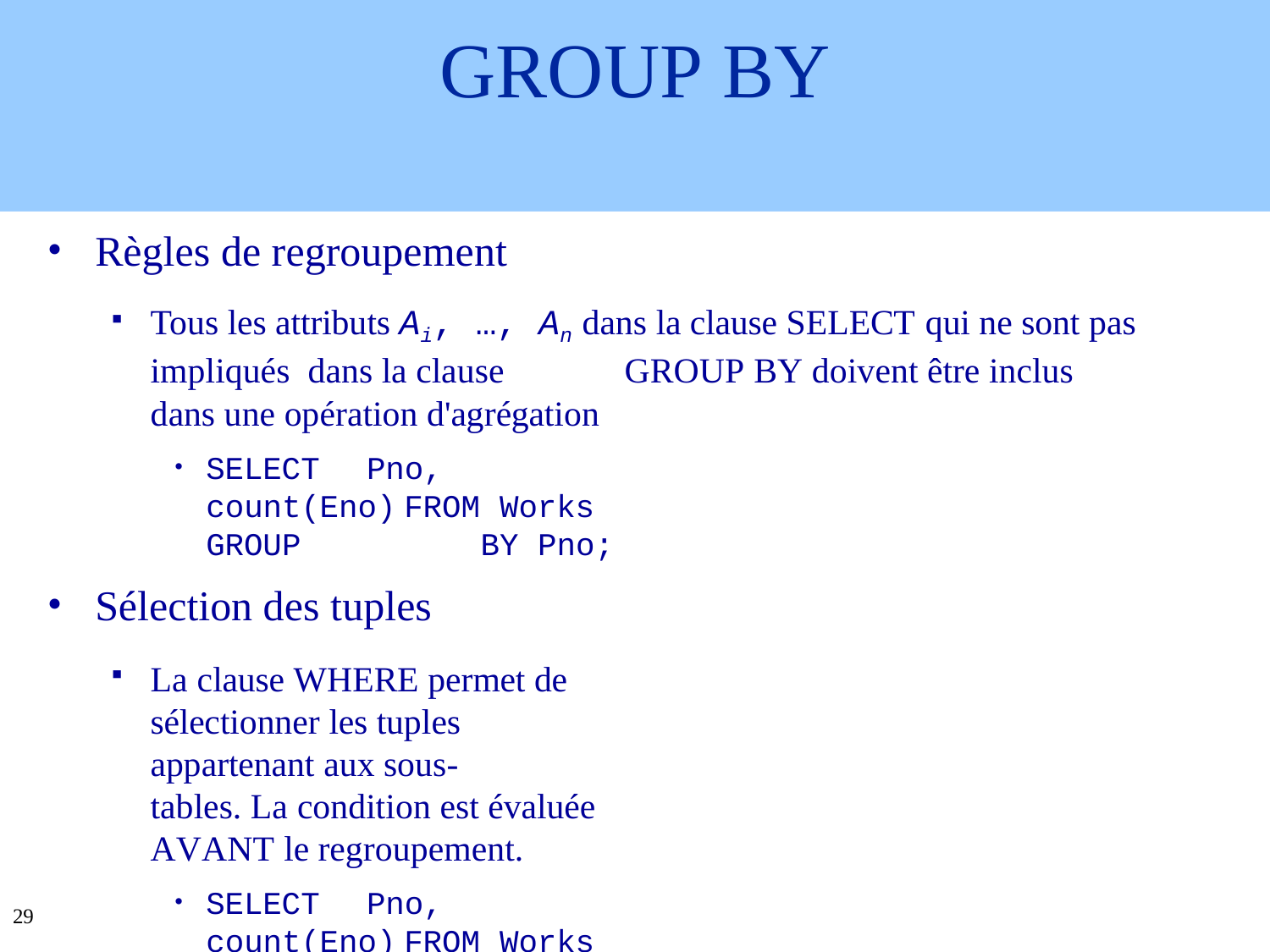

# GROUP BY
Règles de regroupement
Tous les attributs Ai, …, An dans la clause SELECT qui ne sont pas impliqués  dans la clause	GROUP BY doivent être inclus dans une opération d'agrégation
SELECT	Pno,	count(Eno) FROM	Works
GROUP	BY	Pno;
Sélection des tuples
La clause WHERE permet de sélectionner les tuples appartenant aux sous-
tables. La condition est évaluée AVANT le regroupement.
SELECT	Pno,	count(Eno) FROM	Works
WHERE	Dur	>10
GROUP	BY	Pno;
29